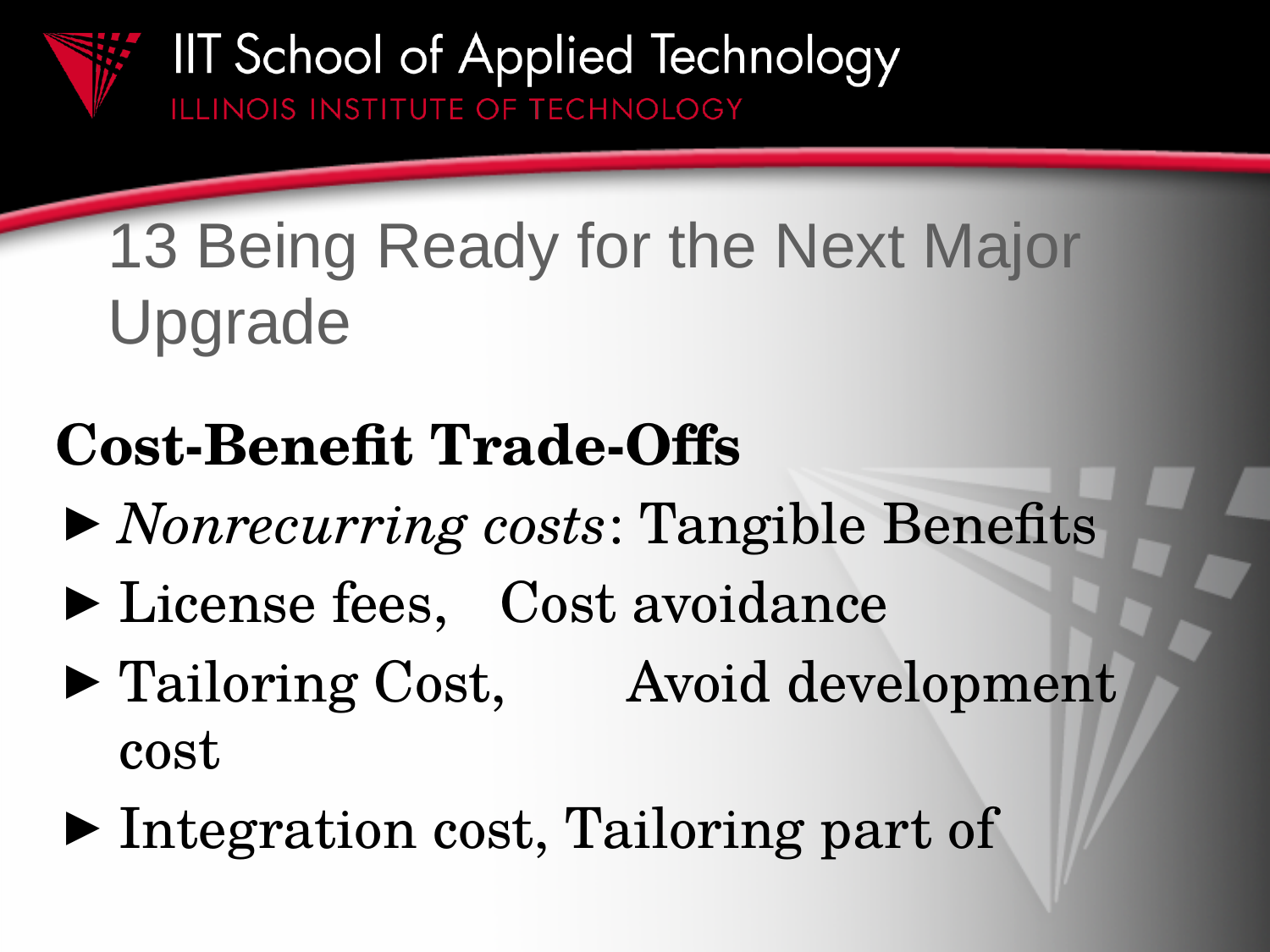

# 13 Being Ready for the Next Major Upgrade
Cost-Benefit Trade-Offs
Nonrecurring costs: Tangible Benefits
License fees,	Cost avoidance
Tailoring Cost,	Avoid development cost
Integration cost, Tailoring part of